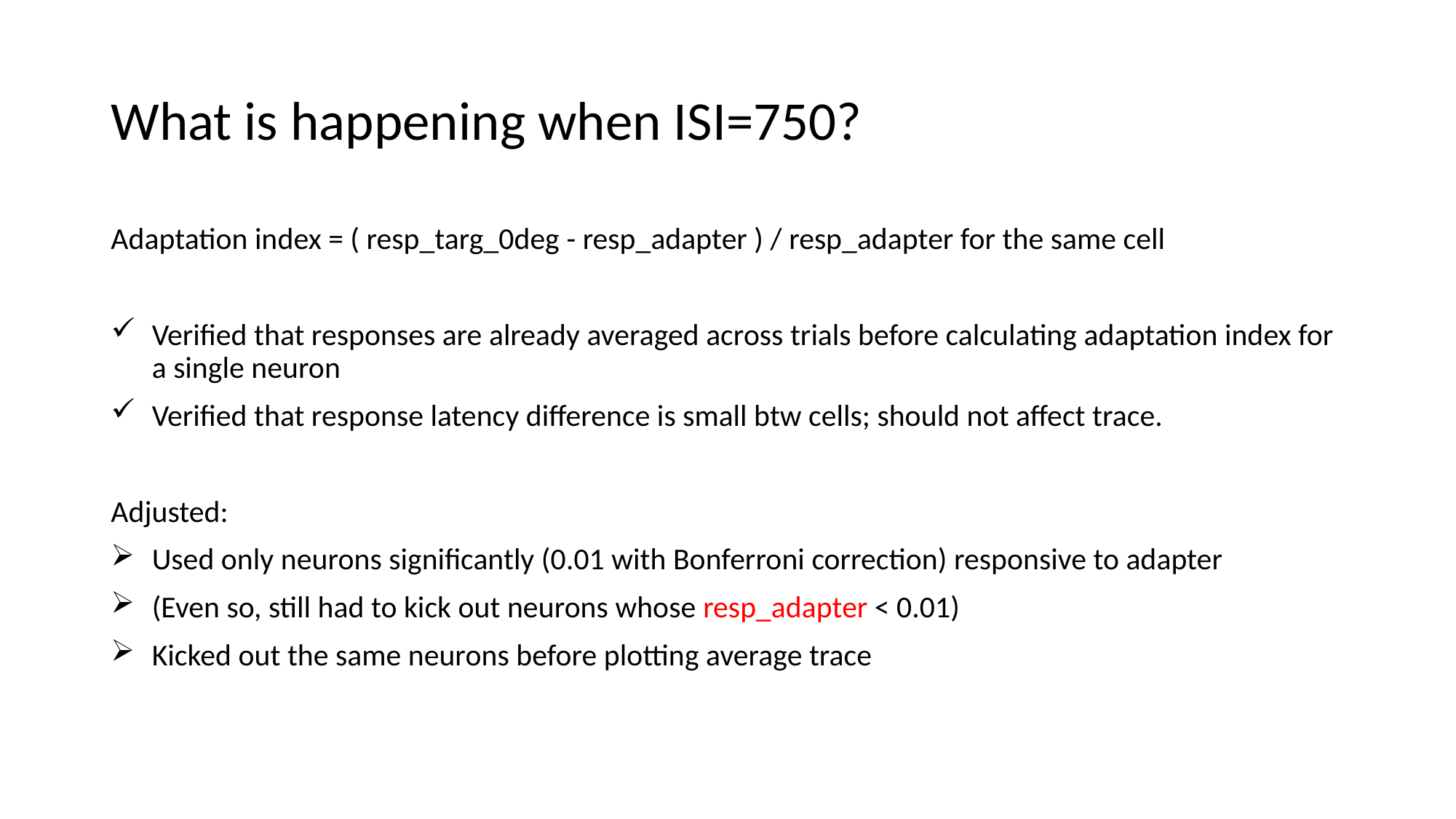

# What is happening when ISI=750?
Adaptation index = ( resp_targ_0deg - resp_adapter ) / resp_adapter for the same cell

Verified that responses are already averaged across trials before calculating adaptation index for a single neuron
Verified that response latency difference is small btw cells; should not affect trace.

Adjusted:
Used only neurons significantly (0.01 with Bonferroni correction) responsive to adapter
(Even so, still had to kick out neurons whose resp_adapter < 0.01)
Kicked out the same neurons before plotting average trace